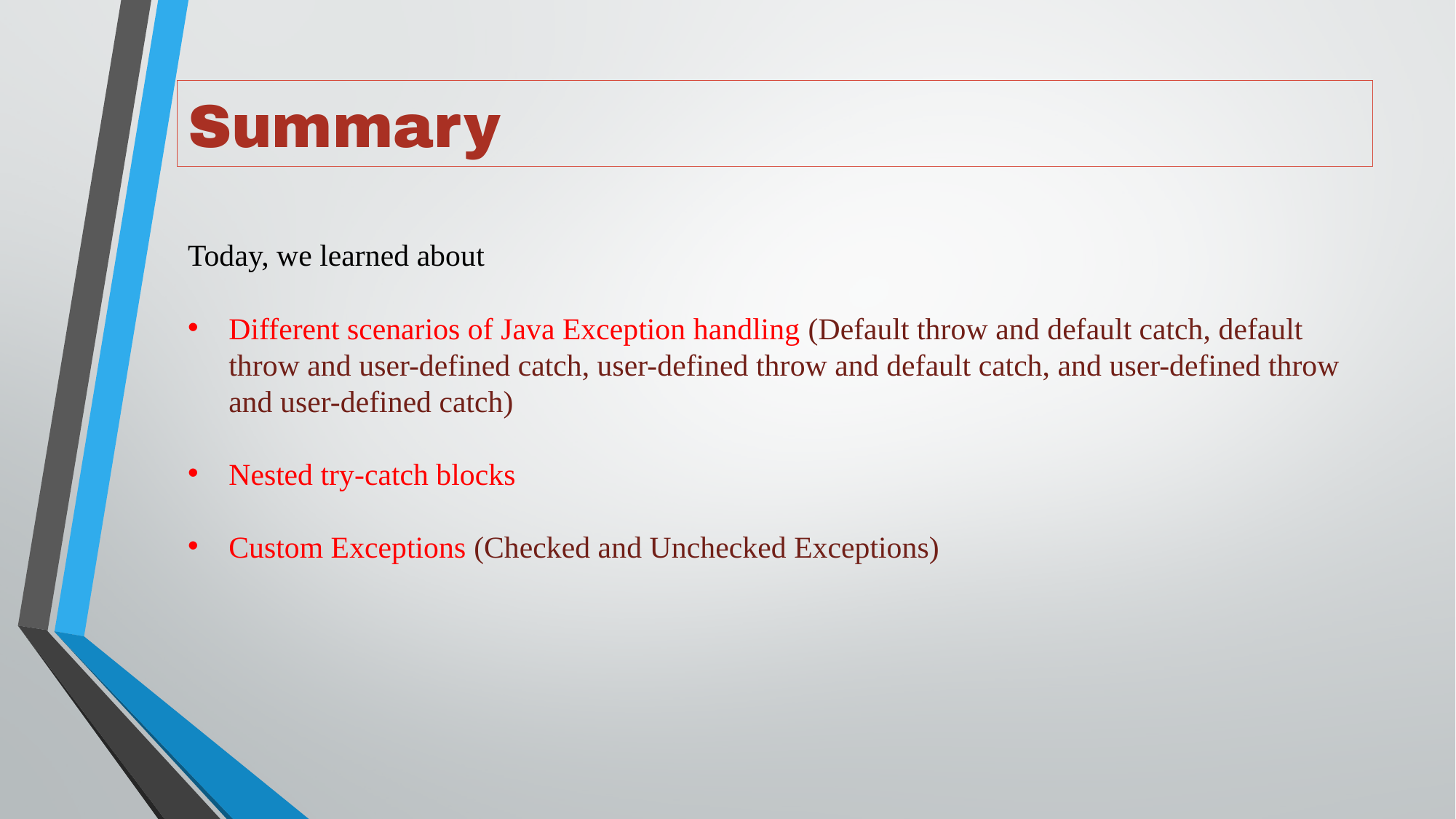

# Summary

Today, we learned about

Different scenarios of Java Exception handling (Default throw and default catch, default throw and user-defined catch, user-defined throw and default catch, and user-defined throw and user-defined catch)

Nested try-catch blocks

Custom Exceptions (Checked and Unchecked Exceptions)